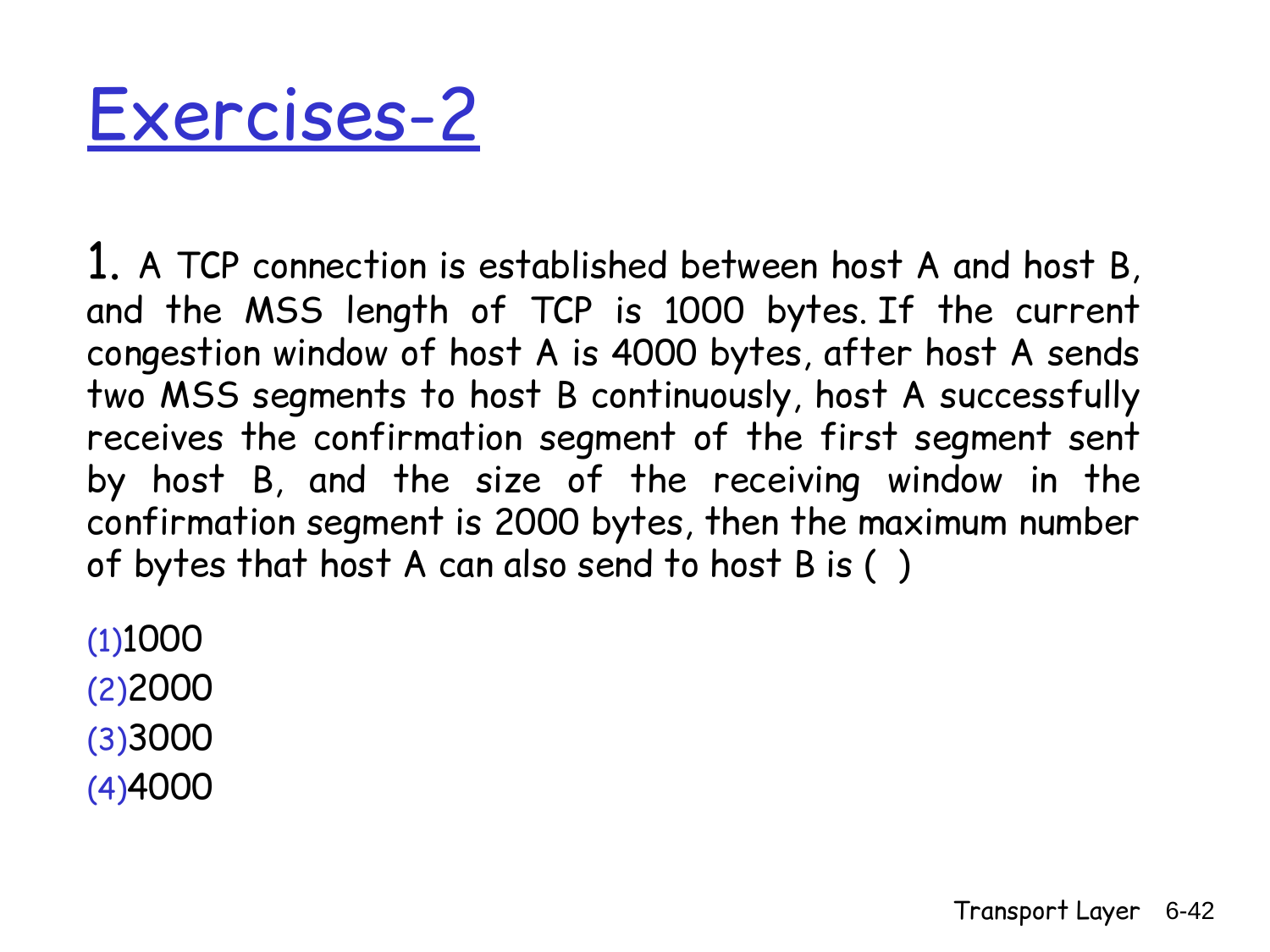

# Exercises-2
1. A TCP connection is established between host A and host B, and the MSS length of TCP is 1000 bytes. If the current congestion window of host A is 4000 bytes, after host A sends two MSS segments to host B continuously, host A successfully receives the confirmation segment of the first segment sent by host B, and the size of the receiving window in the confirmation segment is 2000 bytes, then the maximum number of bytes that host A can also send to host B is (  )

1000
2000
3000
4000

Transport Layer
6-42